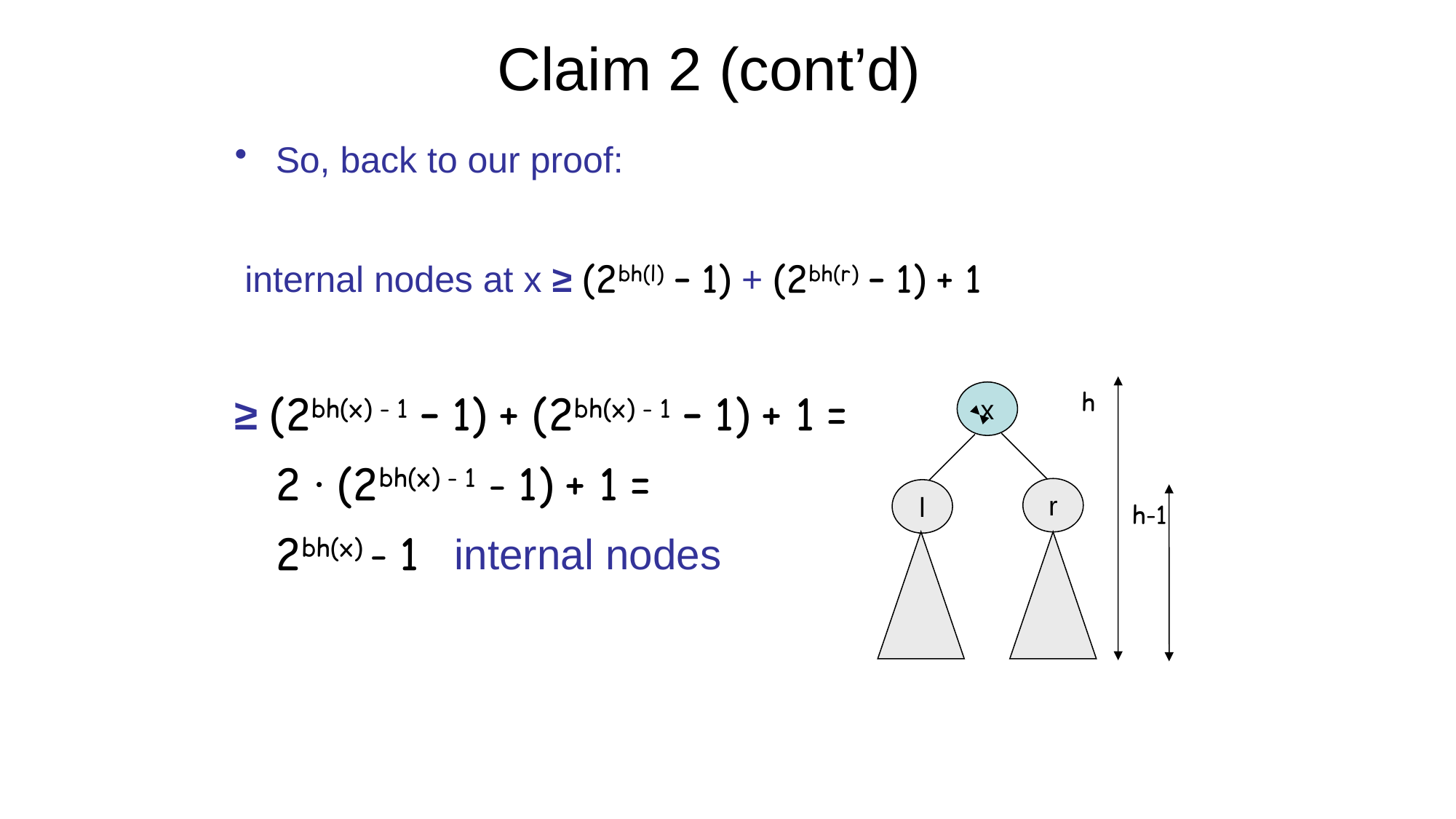

# Claim 2 (cont’d)
So, back to our proof:

 internal nodes at x ≥ (2bh(l) – 1) + (2bh(r) – 1) + 1

≥ (2bh(x) - 1 – 1) + (2bh(x) - 1 – 1) + 1 =
	2 · (2bh(x) - 1 - 1) + 1 =
	2bh(x) - 1   internal nodes

h
x

r
l

h-1